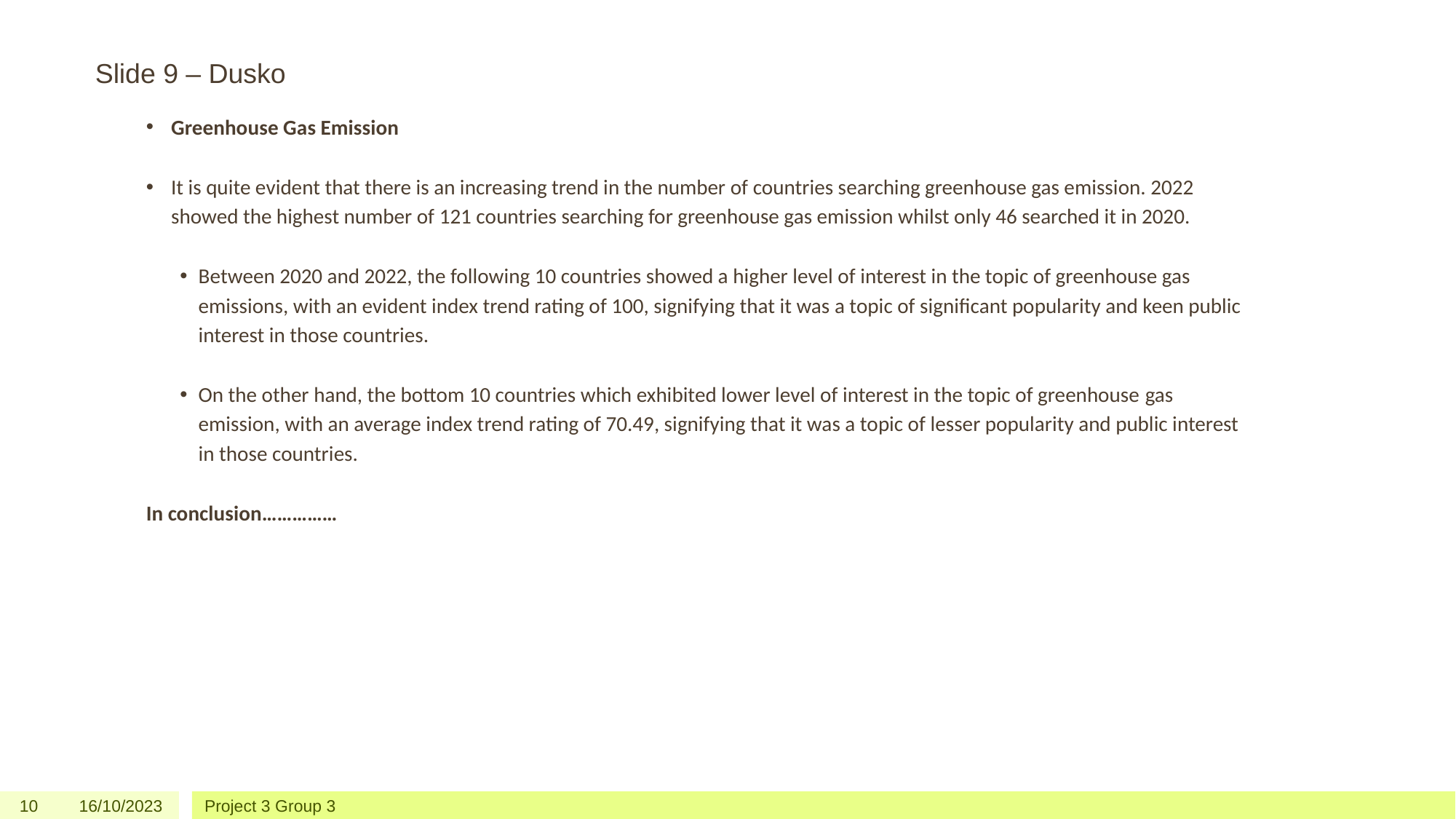

Slide 9 – Dusko
Greenhouse Gas Emission
It is quite evident that there is an increasing trend in the number of countries searching greenhouse gas emission. 2022 showed the highest number of 121 countries searching for greenhouse gas emission whilst only 46 searched it in 2020.
Between 2020 and 2022, the following 10 countries showed a higher level of interest in the topic of greenhouse gas emissions, with an evident index trend rating of 100, signifying that it was a topic of significant popularity and keen public interest in those countries.
On the other hand, the bottom 10 countries which exhibited lower level of interest in the topic of greenhouse gas emission, with an average index trend rating of 70.49, signifying that it was a topic of lesser popularity and public interest in those countries.
In conclusion……………
10
16/10/2023
Project 3 Group 3